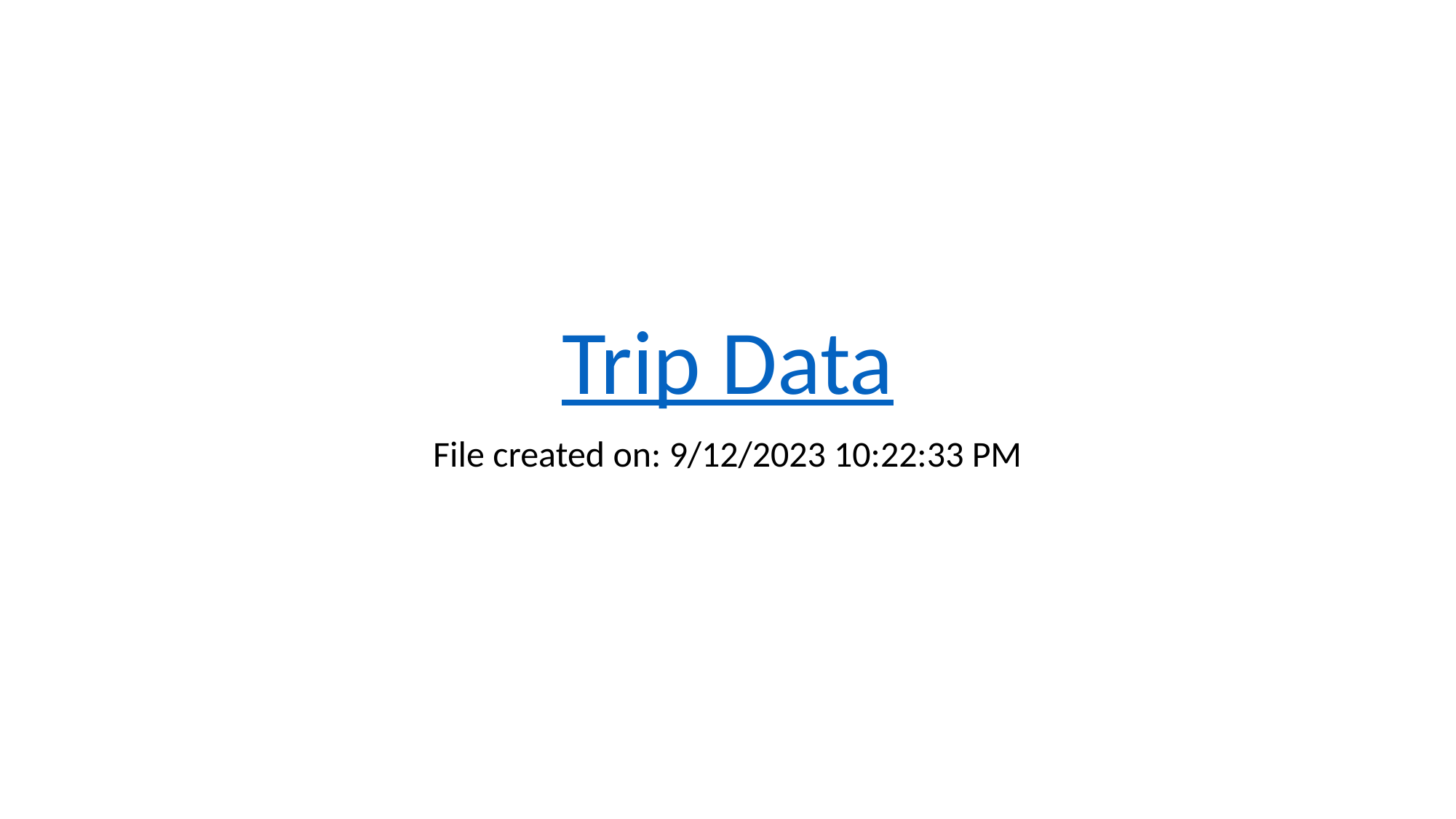

# Trip Data
File created on: 9/12/2023 10:22:33 PM